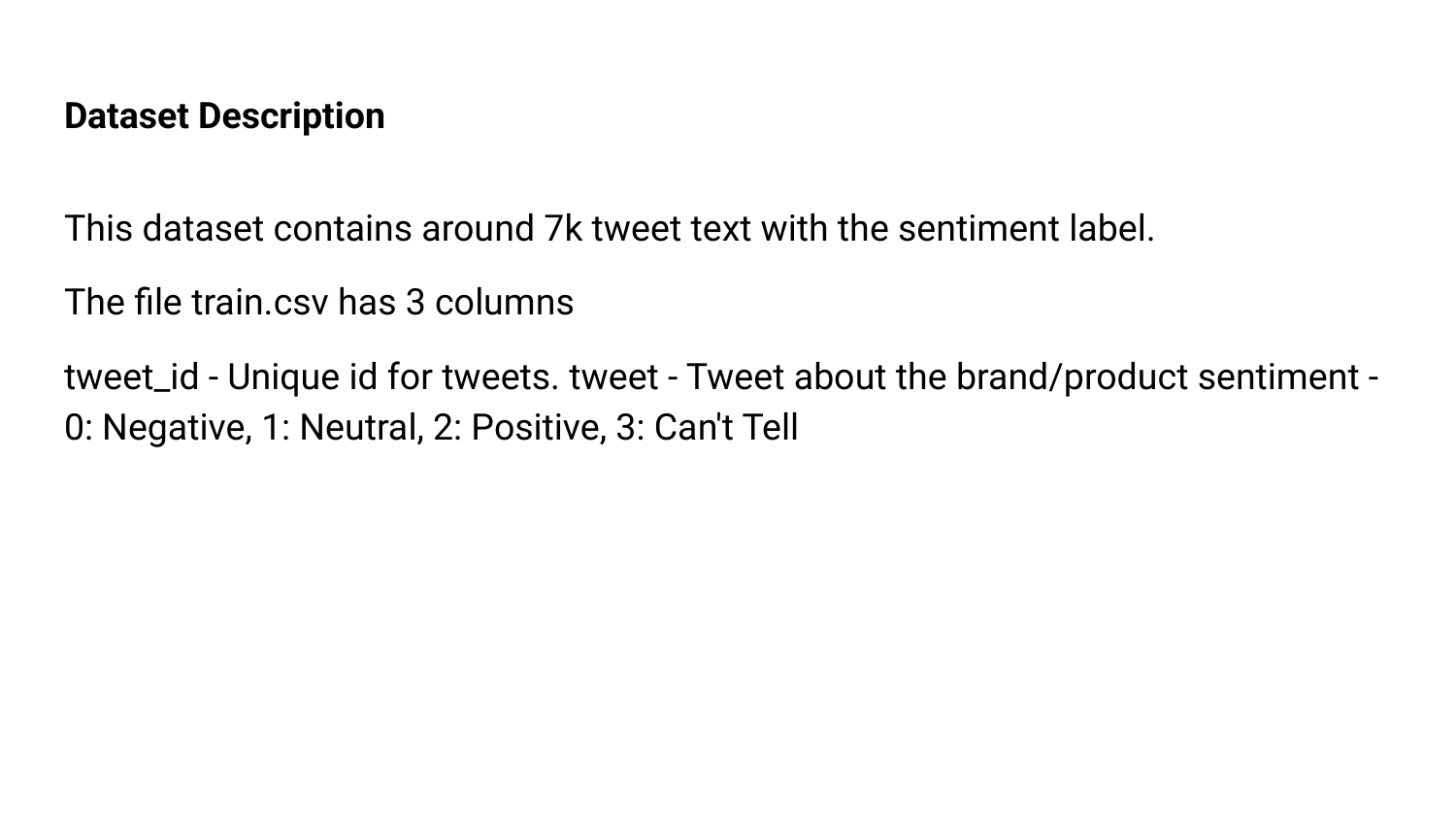

# Dataset Description

This dataset contains around 7k tweet text with the sentiment label.
The file train.csv has 3 columns
tweet_id - Unique id for tweets. tweet - Tweet about the brand/product sentiment - 0: Negative, 1: Neutral, 2: Positive, 3: Can't Tell